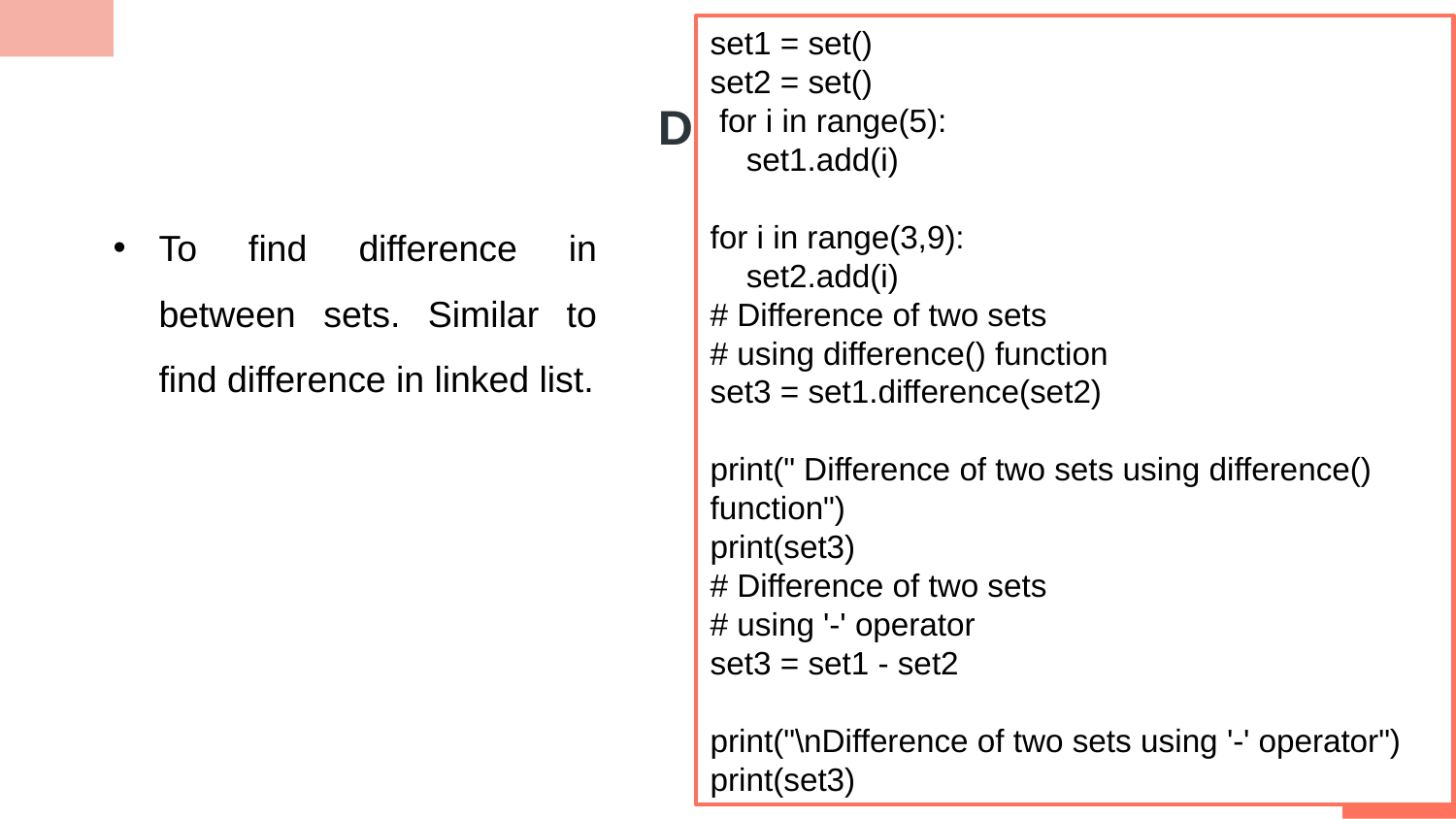

set1 = set()
set2 = set()
 for i in range(5):
    set1.add(i)

for i in range(3,9):
    set2.add(i)
# Difference of two sets
# using difference() function
set3 = set1.difference(set2)

print(" Difference of two sets using difference() function")
print(set3)
# Difference of two sets
# using '-' operator
set3 = set1 - set2

print("\nDifference of two sets using '-' operator")
print(set3)
Difference
To find difference in between sets. Similar to find difference in linked list.
23